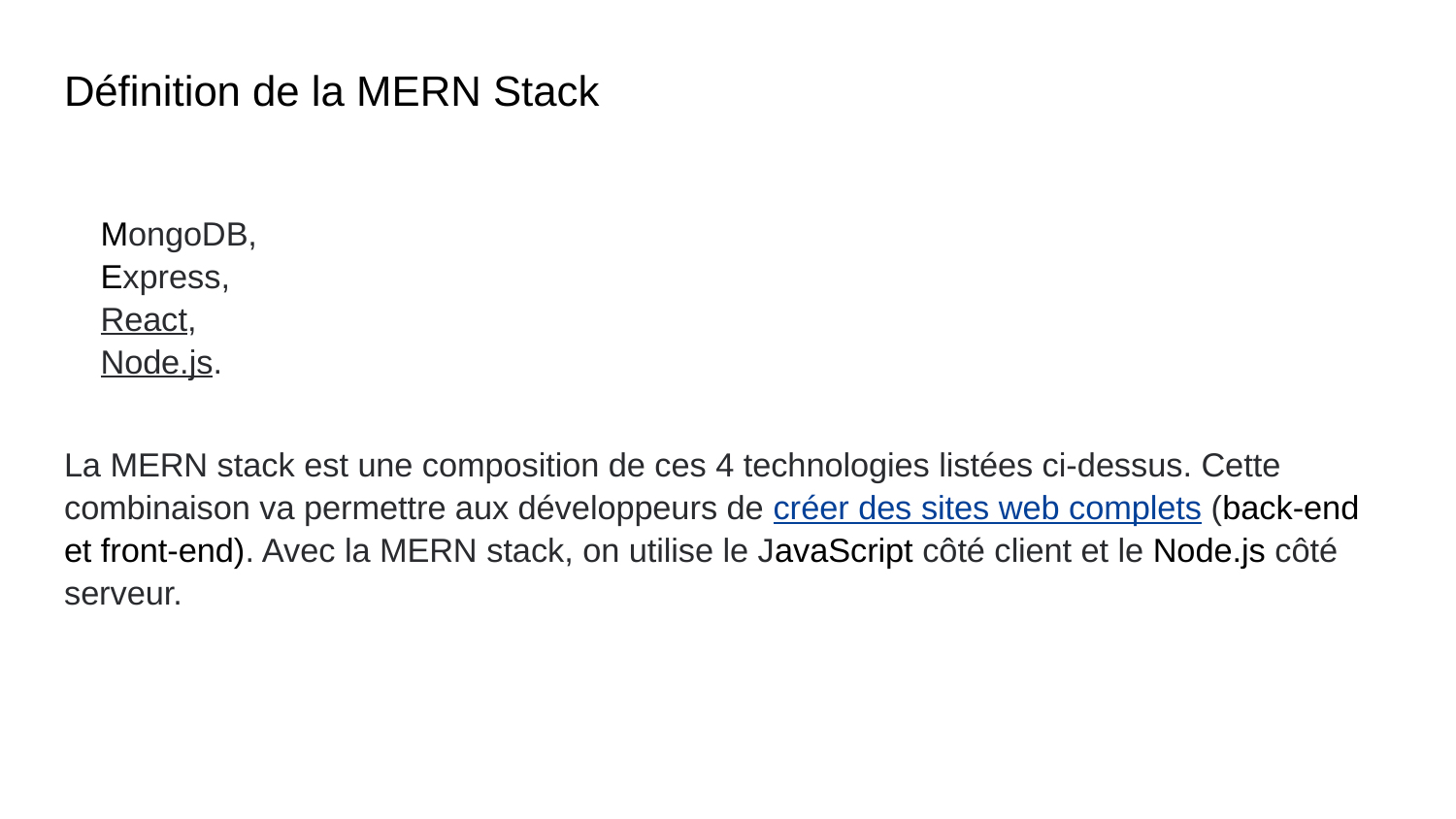

# Définition de la MERN Stack

MongoDB,
Express,
React,
Node.js.
La MERN stack est une composition de ces 4 technologies listées ci-dessus. Cette combinaison va permettre aux développeurs de créer des sites web complets (back-end et front-end). Avec la MERN stack, on utilise le JavaScript côté client et le Node.js côté serveur.